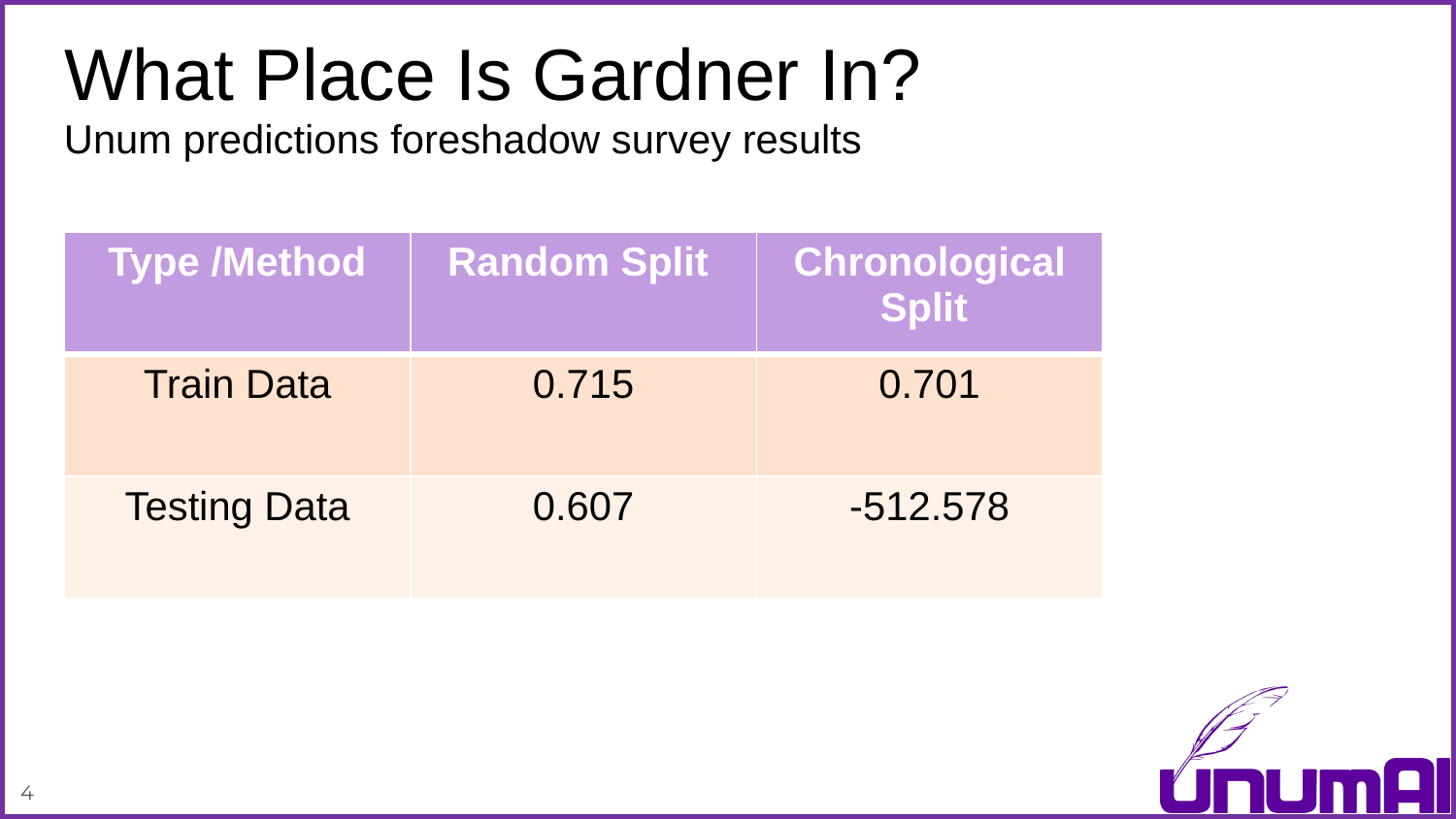

# What Place Is Gardner In?
Unum predictions foreshadow survey results
| Type /Method | Random Split | Chronological Split |
| --- | --- | --- |
| Train Data | 0.715 | 0.701 |
| Testing Data | 0.607 | -512.578 |
4